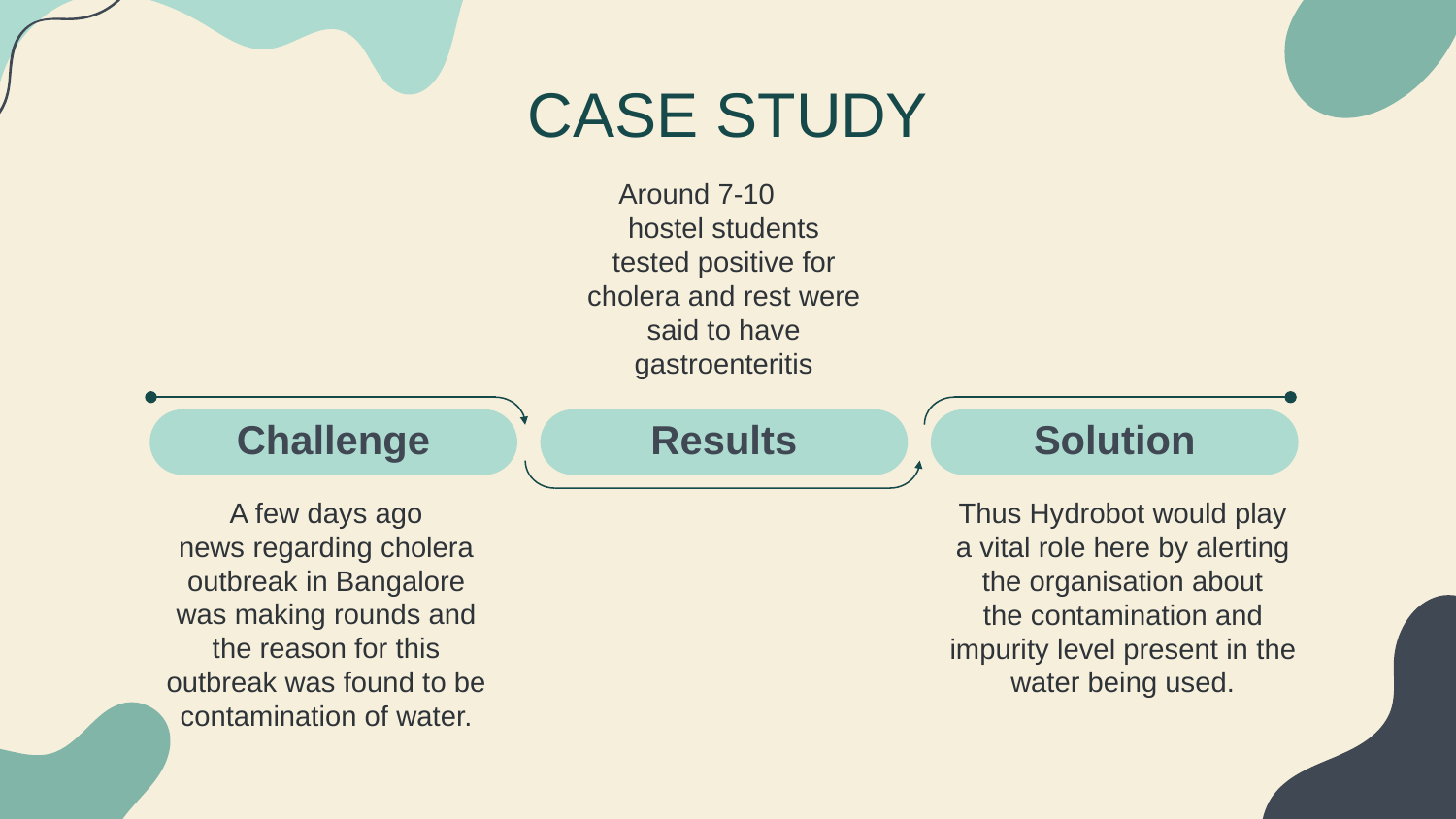

# CASE STUDY
Around 7-10 hostel students tested positive for cholera and rest were said to have gastroenteritis

Challenge
Results
Solution

A few days ago news regarding cholera outbreak in Bangalore was making rounds and the reason for this outbreak was found to be contamination of water.

Thus Hydrobot would play a vital role here by alerting the organisation about the contamination and impurity level present in the water being used.